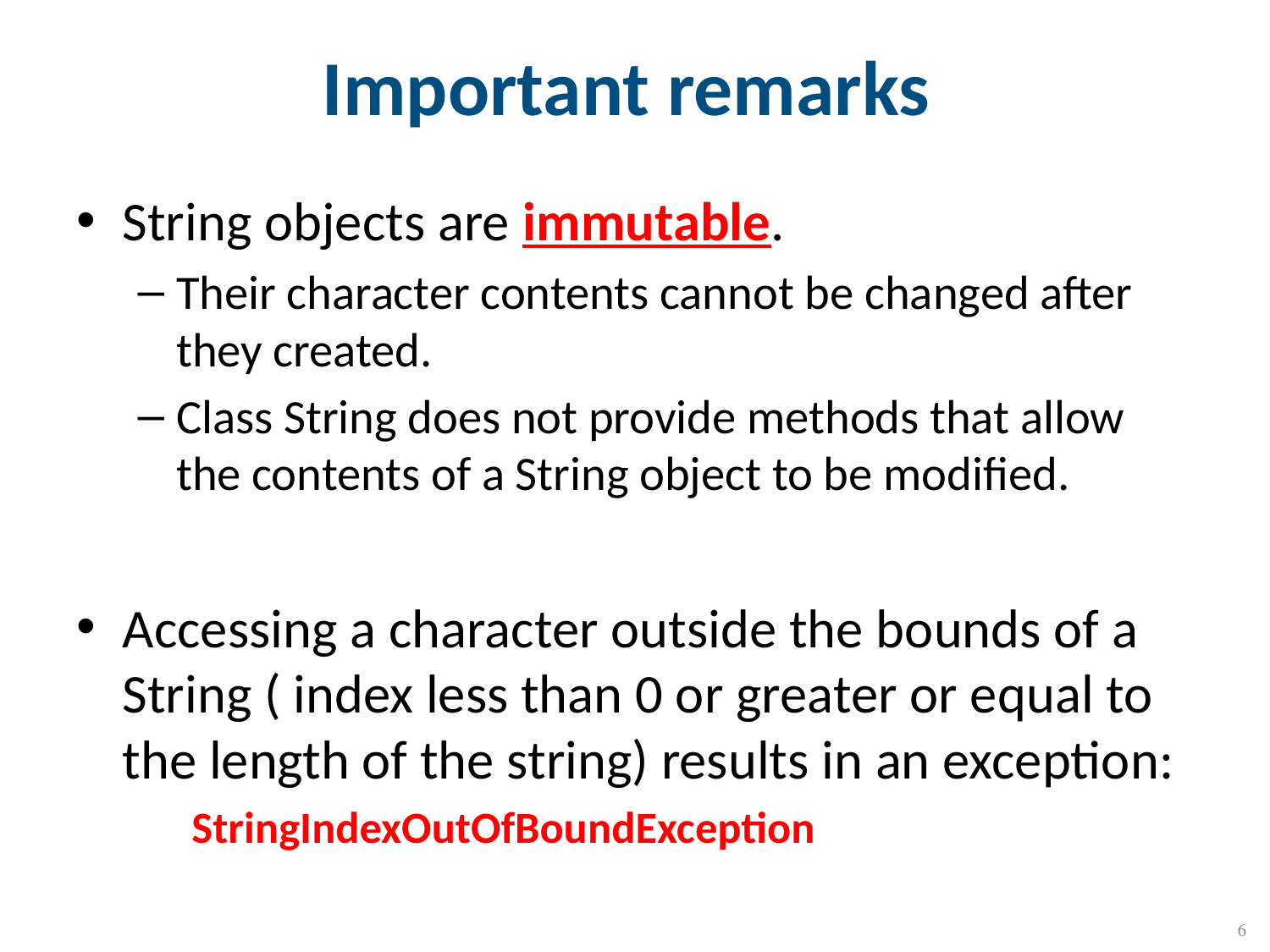

# Important remarks
String objects are immutable.
Their character contents cannot be changed after they created.
Class String does not provide methods that allow the contents of a String object to be modified.

Accessing a character outside the bounds of a String ( index less than 0 or greater or equal to the length of the string) results in an exception:
StringIndexOutOfBoundException
CMPS 251 (Object-Oriented Programming), Mohammad Saleh, Spring 2015, CSE-CENG-QU
6